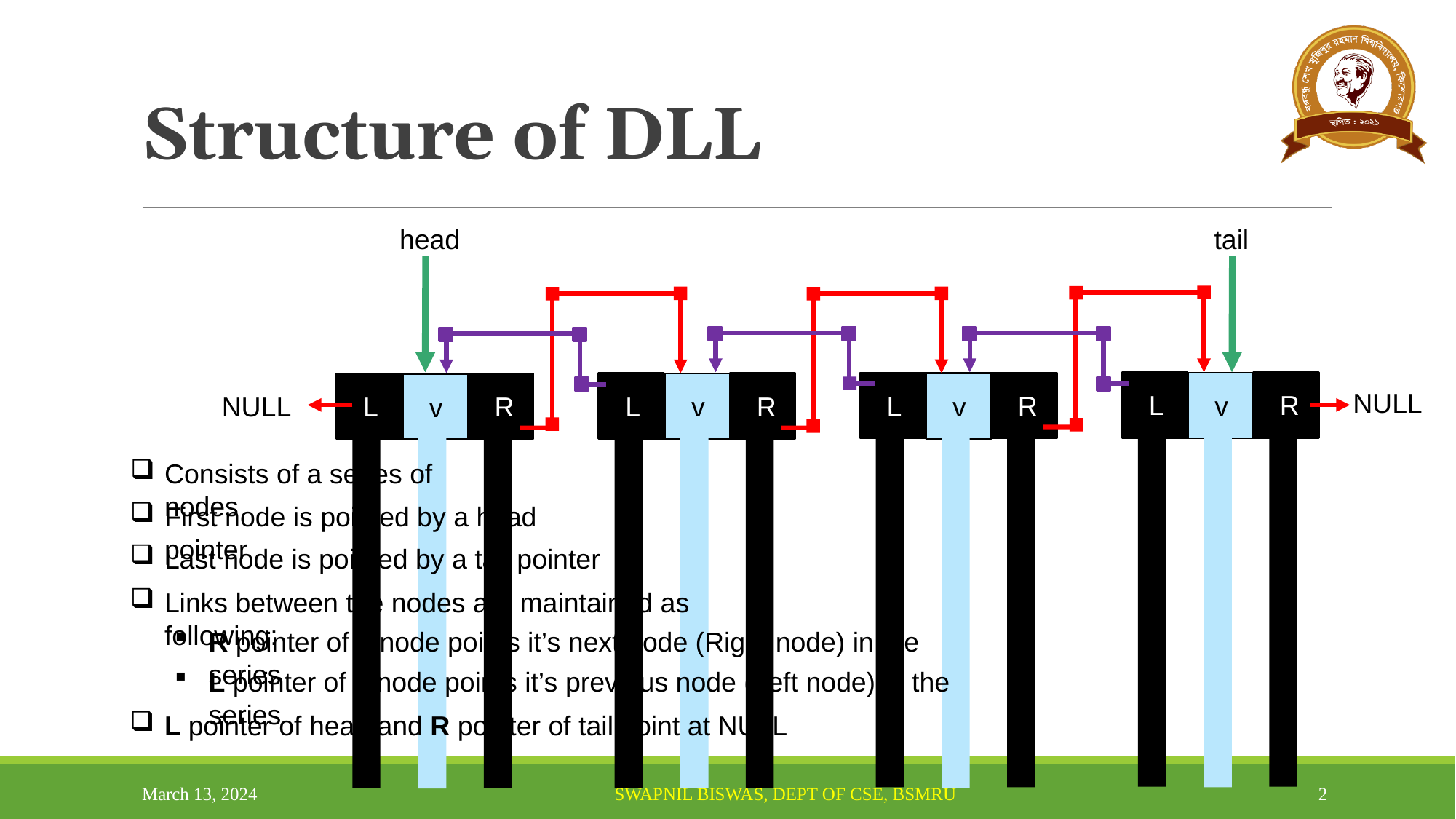

# Structure of DLL
head
tail

L

R

L

v

R

L

v

R

L

v

R

v
NULL
NULL
Consists of a series of nodes
First node is pointed by a head pointer
Last node is pointed by a tail pointer
Links between the nodes are maintained as following:
R pointer of a node points it’s next node (Right node) in the series
L pointer of a node points it’s previous node (Left node) in the series
L pointer of head and R pointer of tail point at NULL
March 13, 2024
2